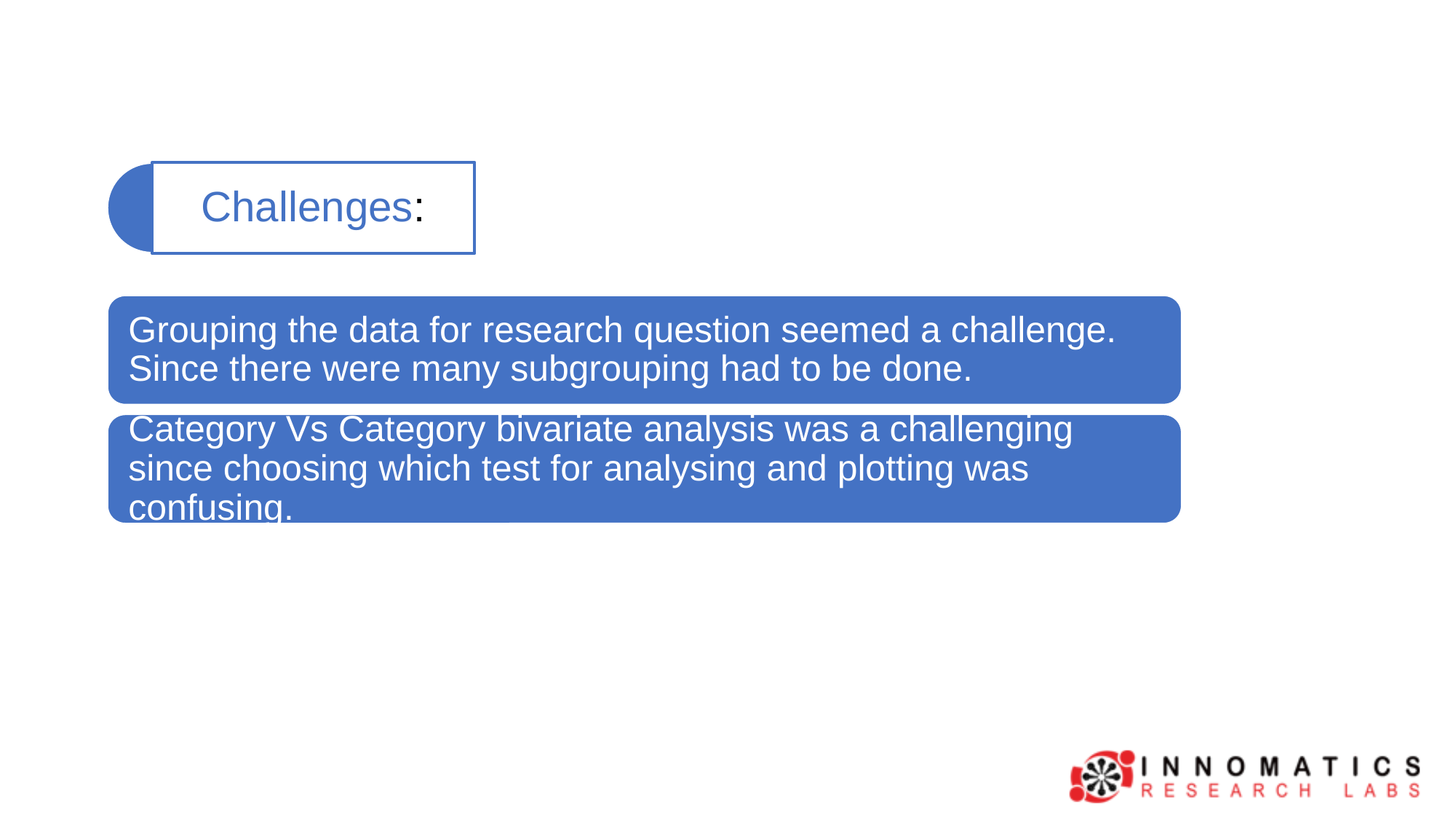

Challenges:
Grouping the data for research question seemed a challenge. Since there were many subgrouping had to be done.
Category Vs Category bivariate analysis was a challenging since choosing which test for analysing and plotting was confusing.